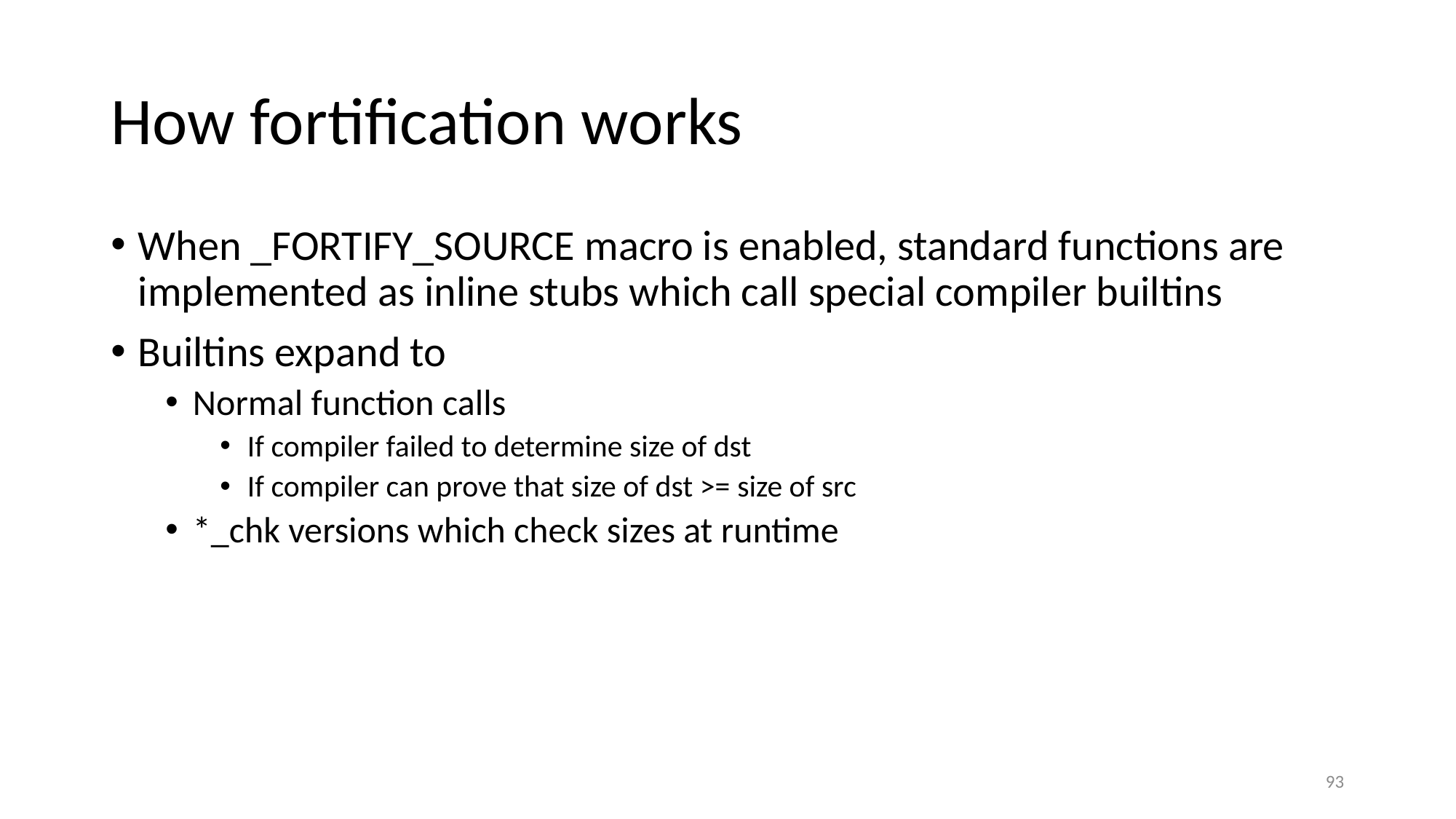

# How fortification works
When _FORTIFY_SOURCE macro is enabled, standard functions are implemented as inline stubs which call special compiler builtins
Builtins expand to
Normal function calls
If compiler failed to determine size of dst
If compiler can prove that size of dst >= size of src
*_chk versions which check sizes at runtime
93